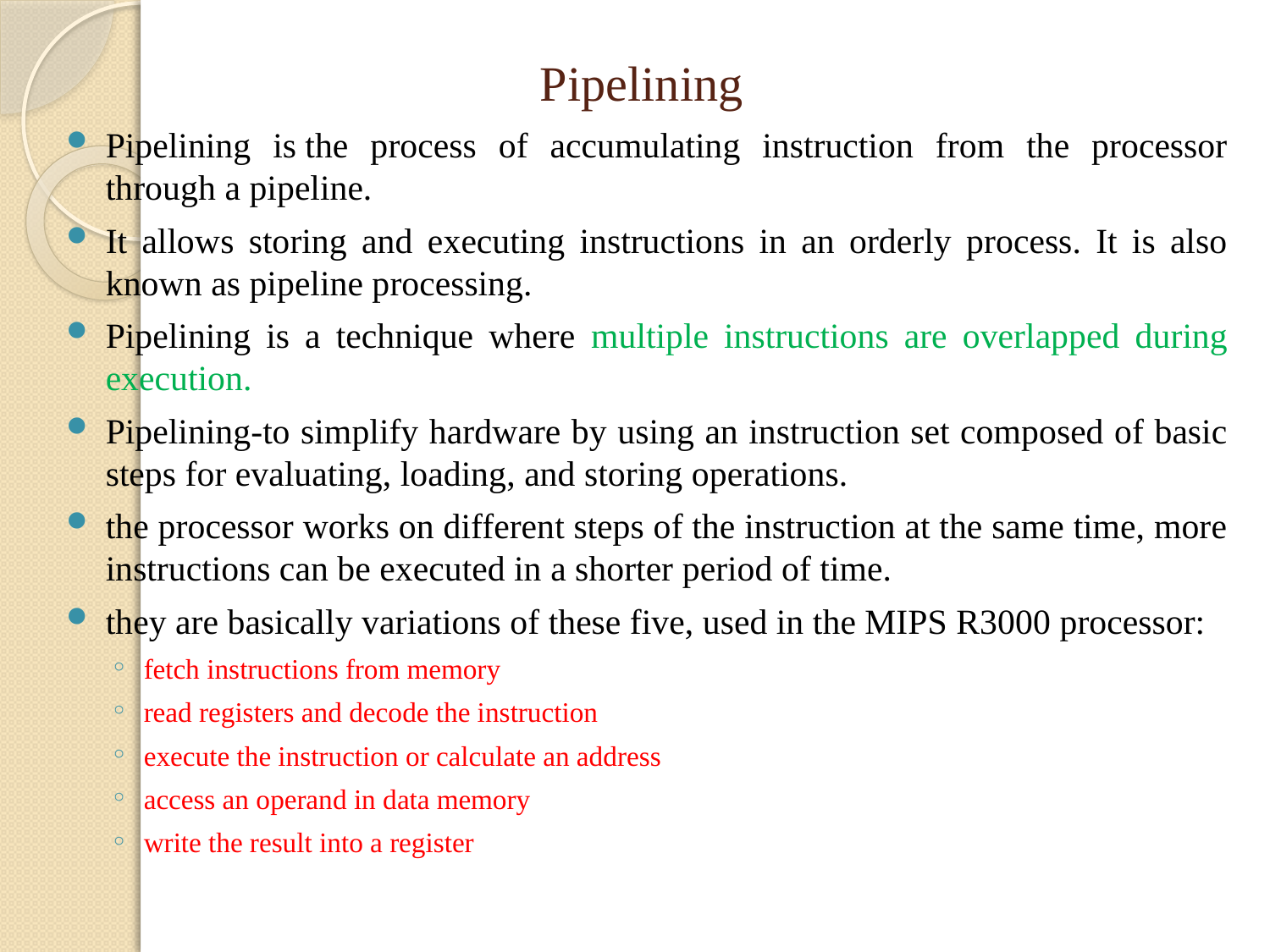

# Pipelining
Pipelining is the process of accumulating instruction from the processor through a pipeline.
It allows storing and executing instructions in an orderly process. It is also known as pipeline processing.
Pipelining is a technique where multiple instructions are overlapped during execution.
Pipelining-to simplify hardware by using an instruction set composed of basic steps for evaluating, loading, and storing operations.
the processor works on different steps of the instruction at the same time, more instructions can be executed in a shorter period of time.
they are basically variations of these five, used in the MIPS R3000 processor:
fetch instructions from memory
read registers and decode the instruction
execute the instruction or calculate an address
access an operand in data memory
write the result into a register